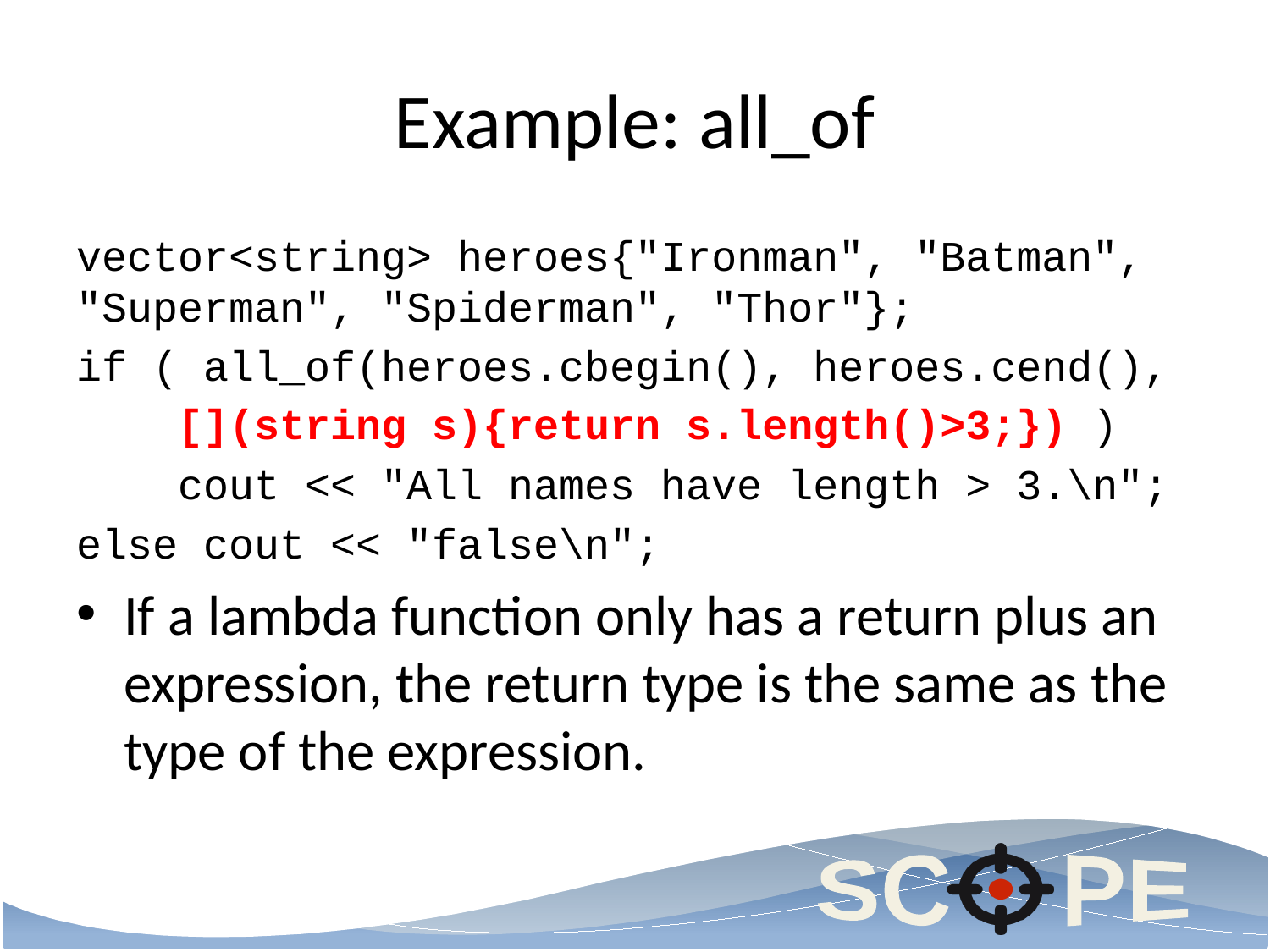

# Example: all_of
vector<string> heroes{"Ironman", "Batman", "Superman", "Spiderman", "Thor"};
if ( all_of(heroes.cbegin(), heroes.cend(),
    [](string s){return s.length()>3;}) )
    cout << "All names have length > 3.\n";
else cout << "false\n";
If a lambda function only has a return plus an expression, the return type is the same as the type of the expression.